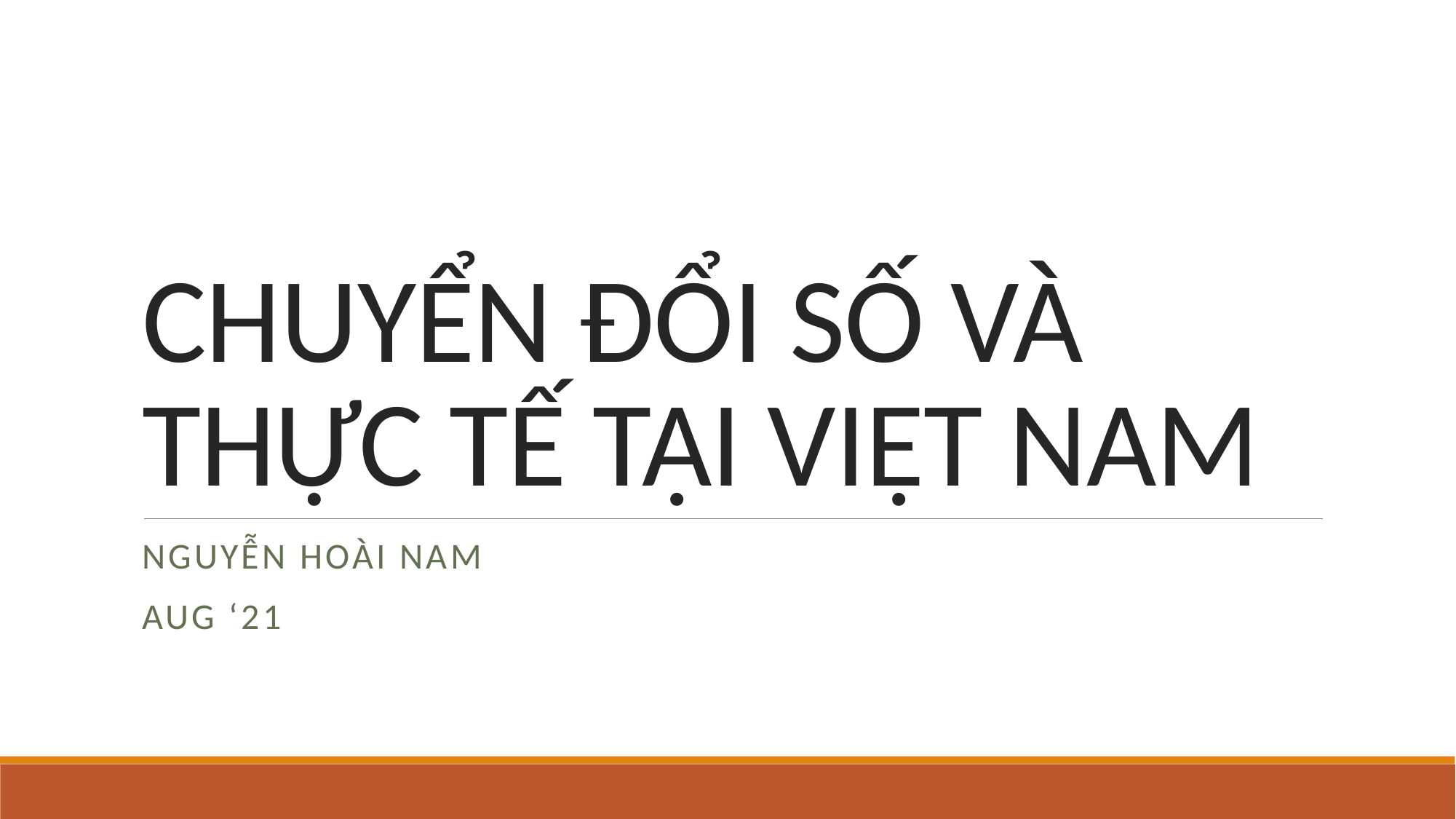

# CHUYỂN ĐỔI SỐ VÀ THỰC TẾ TẠI VIỆT NAM
Nguyễn Hoài Nam
Aug ‘21